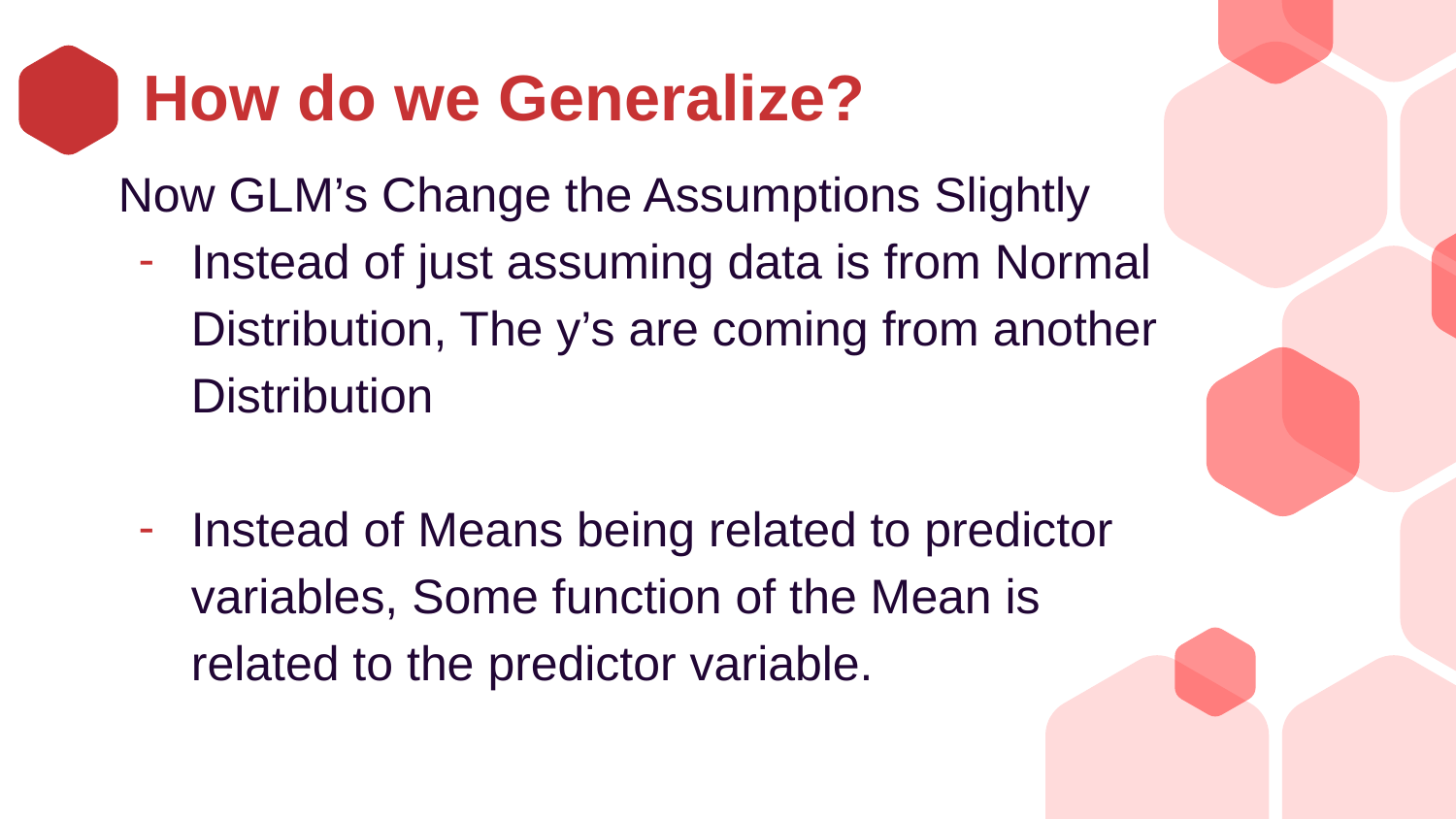

# How do we Generalize?
Now GLM’s Change the Assumptions Slightly
Instead of just assuming data is from Normal Distribution, The y’s are coming from another Distribution

Instead of Means being related to predictor variables, Some function of the Mean is related to the predictor variable.